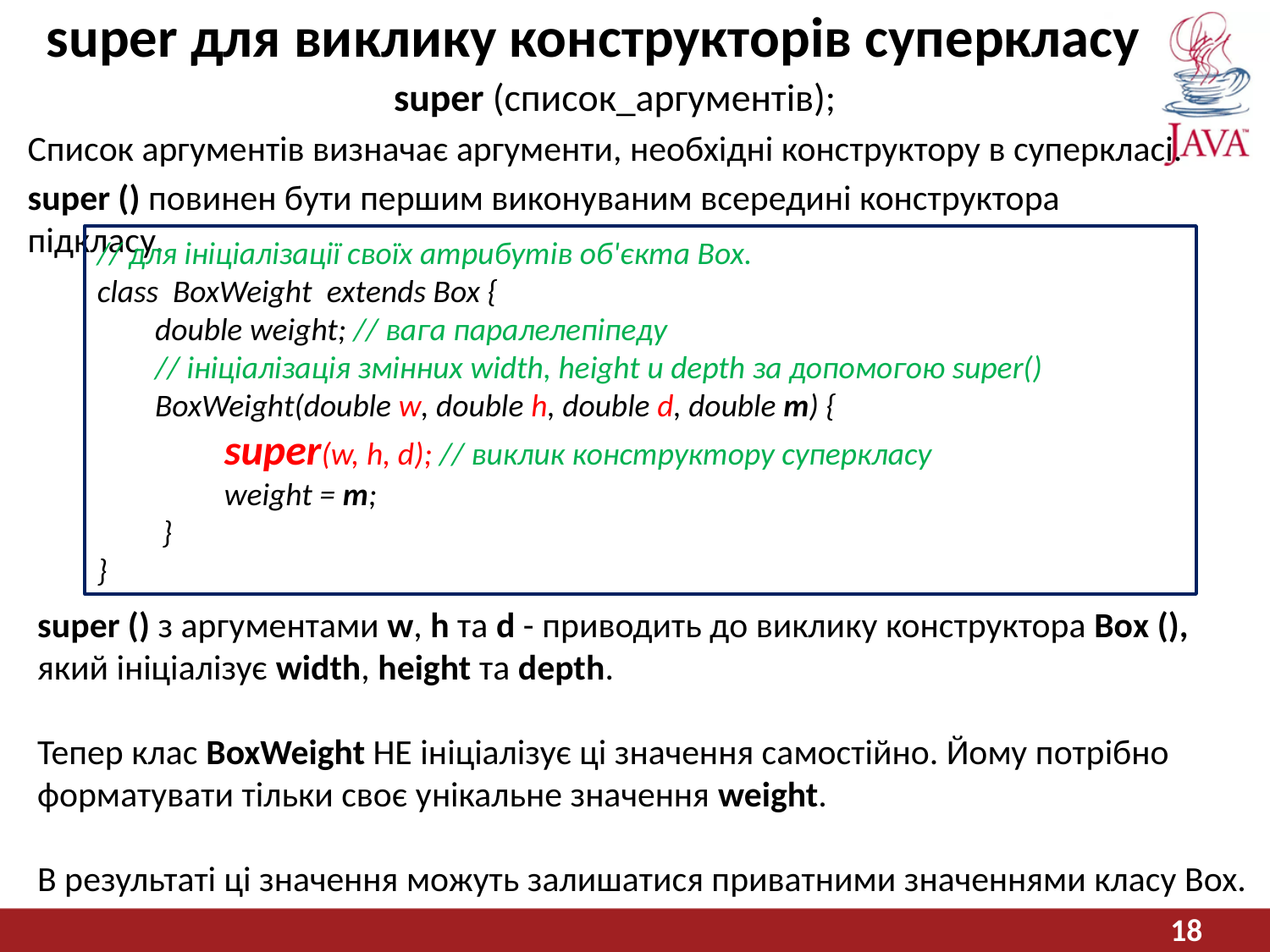

# super для виклику конструкторів суперкласу
suреr (список_аргументів);
Список аргументів визначає аргументи, необхідні конструктору в суперкласі.
super () повинен бути першим виконуваним всередині конструктора підкласу.
// для ініціалізації своїх атрибутів об'єкта Вох.
class  BoxWeight  ехtеnds Вох {
        double weight; // вага паралелепіпеду
        // ініціалізація змінних width, height и depth за допомогою super()
        BoxWeight(double w, double h, double d, double m) {
	super(w, h, d); // виклик конструктору суперкласу
	weight = m;
         }
}
super () з аргyментами w, h та d - приводить до виклику конструктора Вох (), який ініціалізує width, height та depth.

Тепер клас BoxWeight НЕ ініціалізує ці значення самостійно. Йому потрібно форматувати тільки своє унікальне значення weight.

В результаті ці значення можуть залишатися приватними значеннями класу Вох.